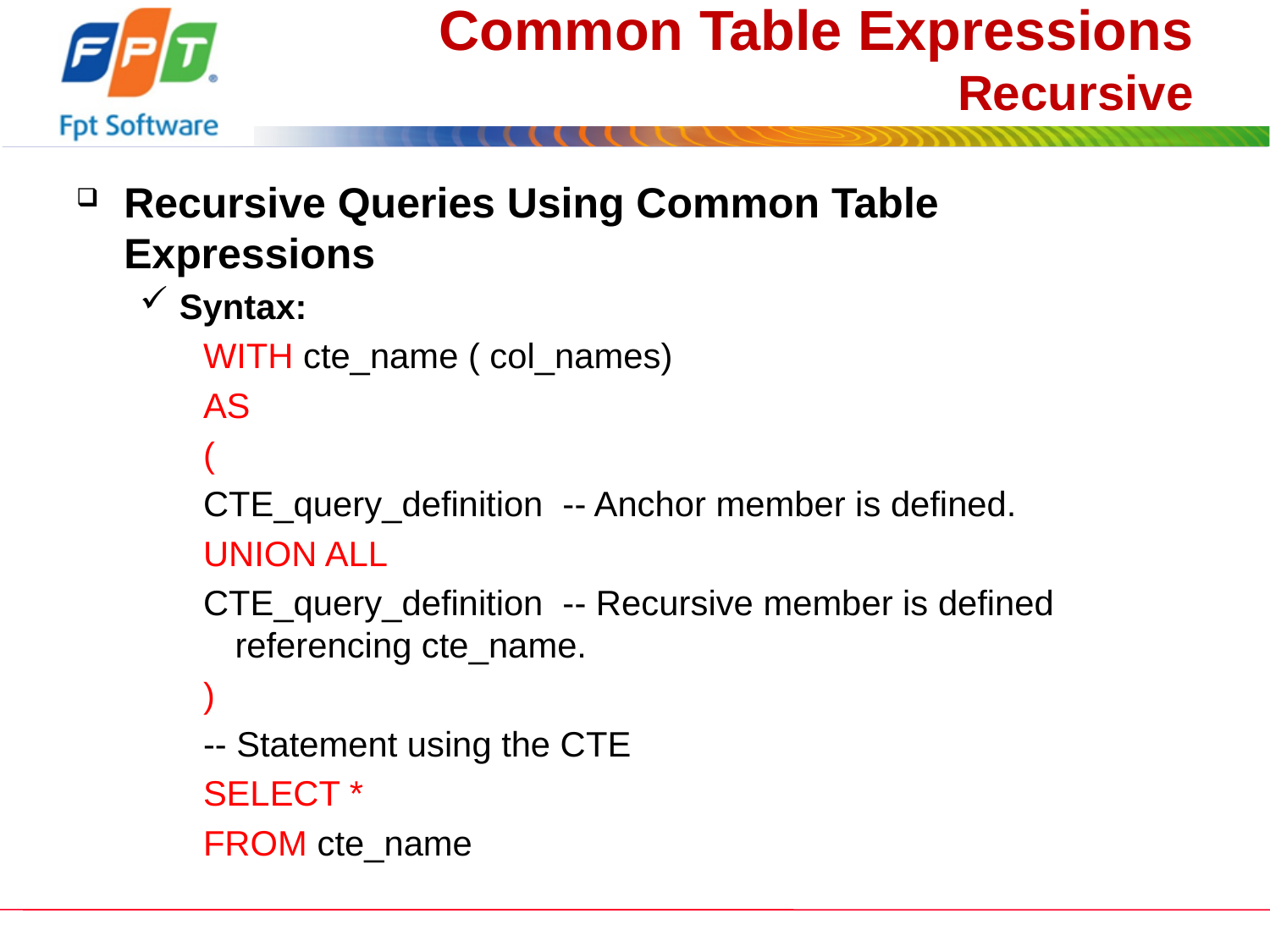

# Common Table Expressions Recursive
Recursive Queries Using Common Table Expressions
Syntax:
WITH cte_name ( col_names)
AS
(
CTE_query_definition  -- Anchor member is defined.
UNION ALL
CTE_query_definition  -- Recursive member is defined referencing cte_name.
)
-- Statement using the CTE
SELECT *
FROM cte_name